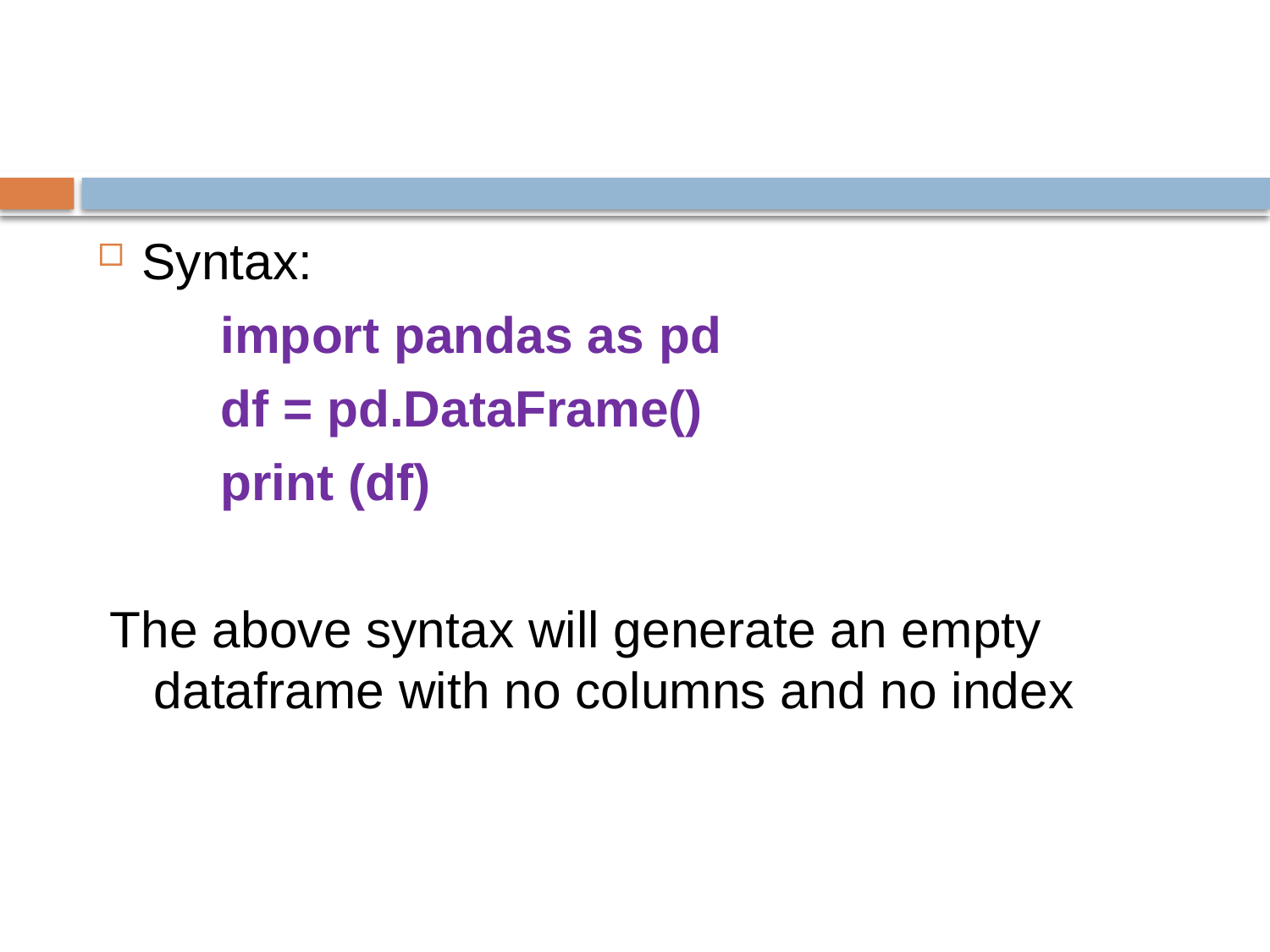

#
Syntax:
import pandas as pd
df = pd.DataFrame()
print (df)

The above syntax will generate an empty dataframe with no columns and no index